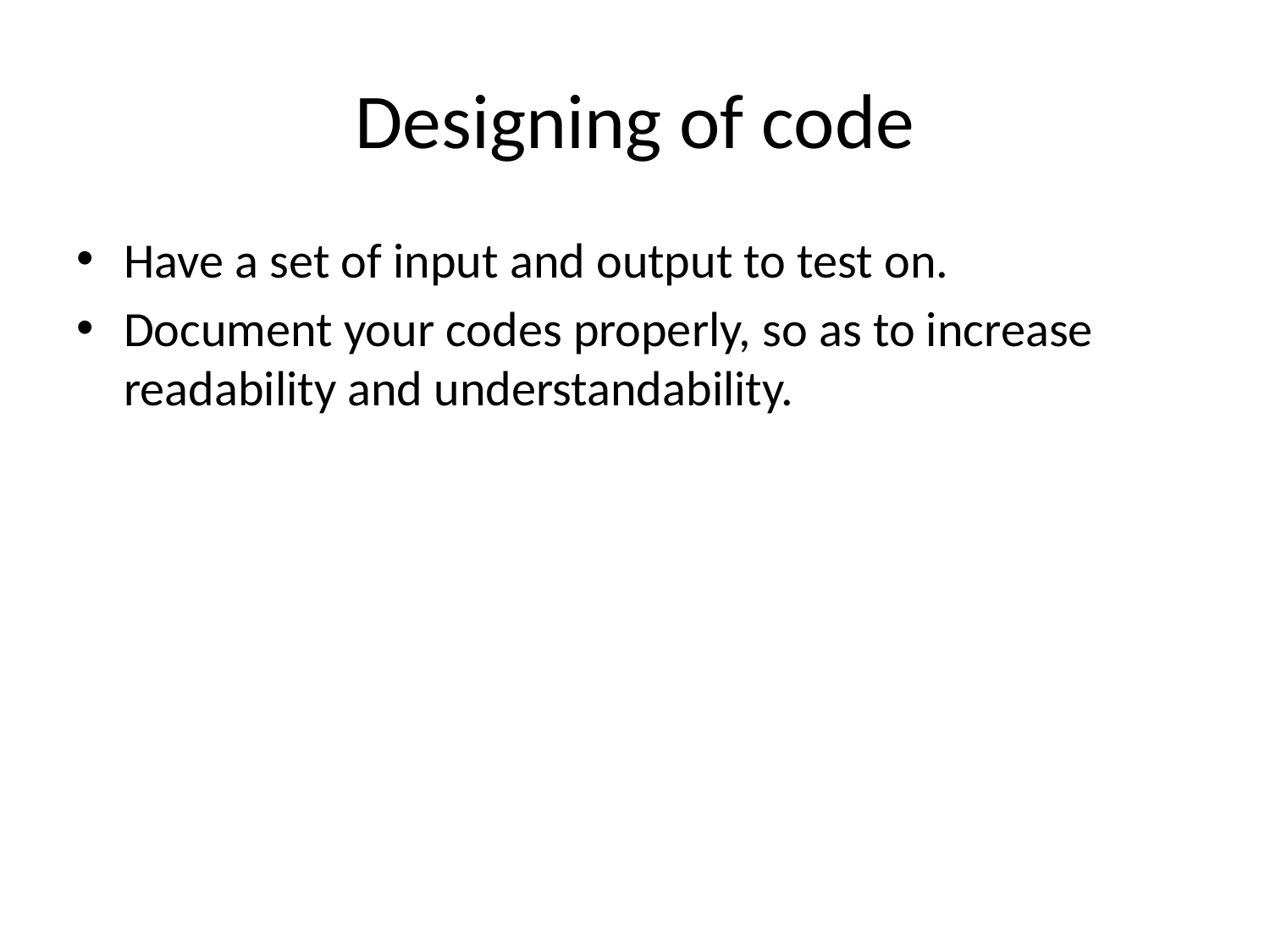

# Designing of code
Have a set of input and output to test on.
Document your codes properly, so as to increase readability and understandability.